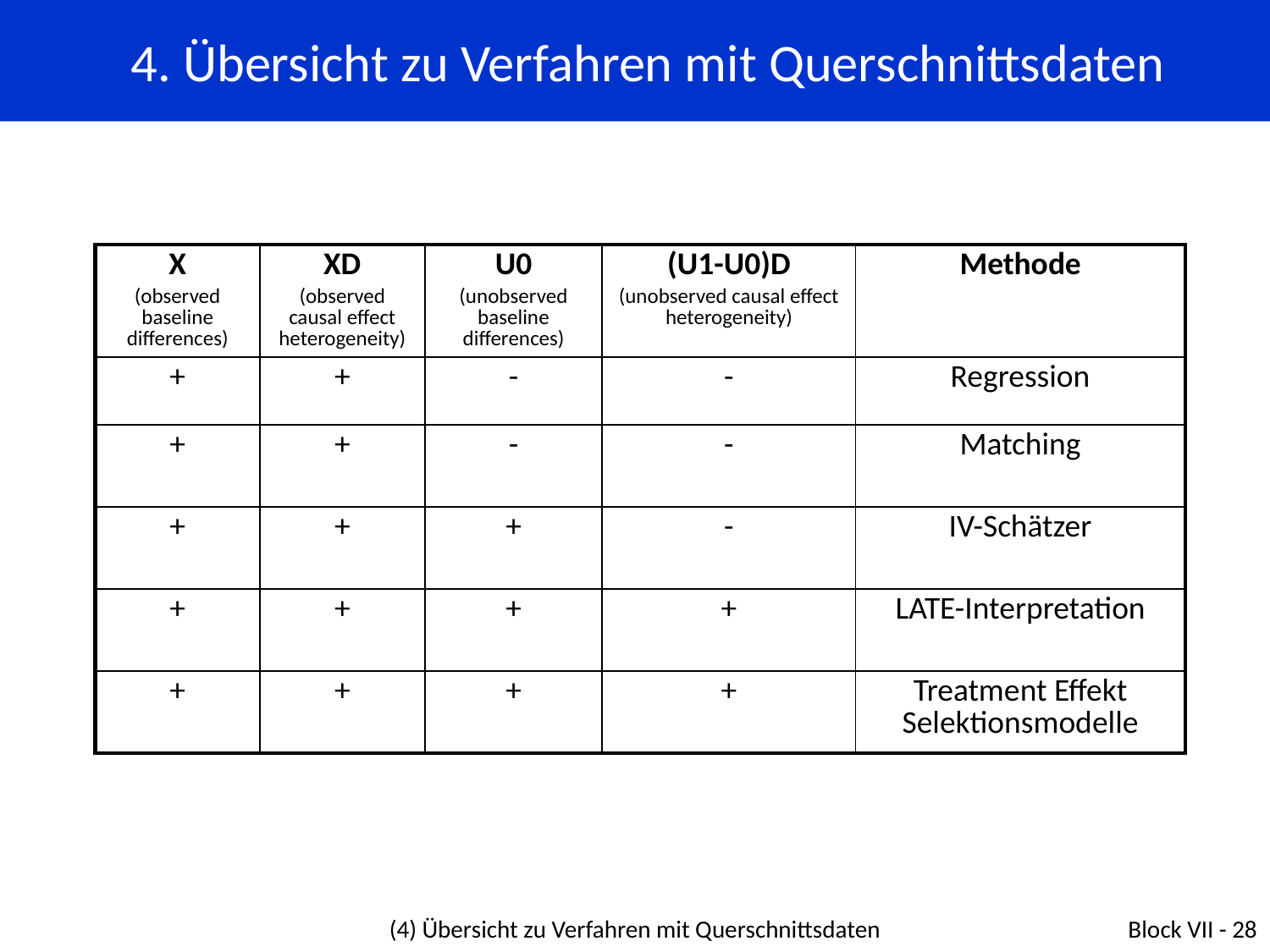

4. Übersicht zu Verfahren mit Querschnittsdaten
| X (observed baseline differences) | XD (observed causal effect heterogeneity) | U0 (unobserved baseline differences) | (U1-U0)D (unobserved causal effect heterogeneity) | Methode |
| --- | --- | --- | --- | --- |
| + | + | - | - | Regression |
| + | + | - | - | Matching |
| + | + | + | - | IV-Schätzer |
| + | + | + | + | LATE-Interpretation |
| + | + | + | + | Treatment Effekt Selektionsmodelle |

(4) Übersicht zu Verfahren mit Querschnittsdaten
Block VII - 28